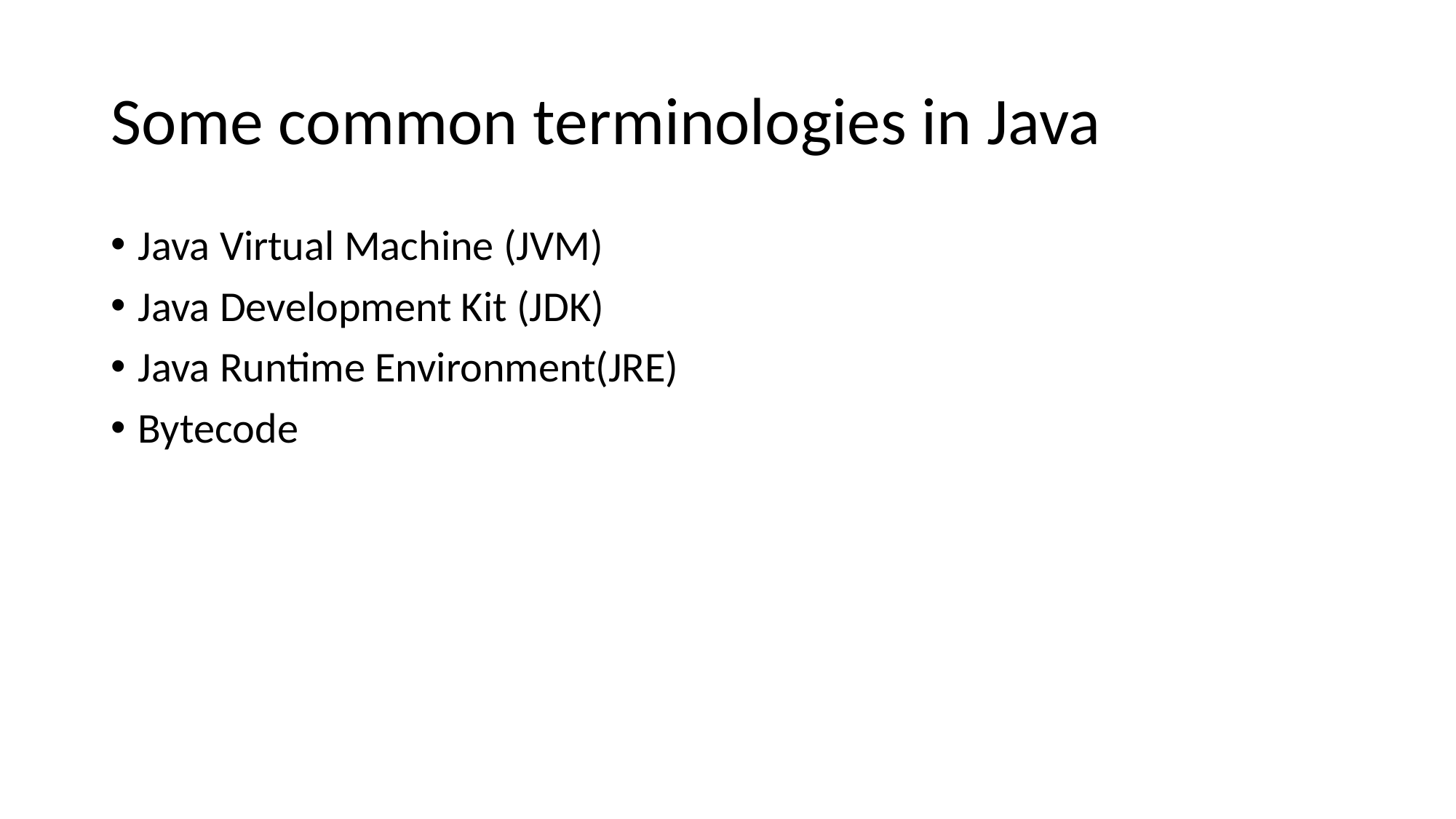

# Some common terminologies in Java
Java Virtual Machine (JVM)
Java Development Kit (JDK)
Java Runtime Environment(JRE)
Bytecode